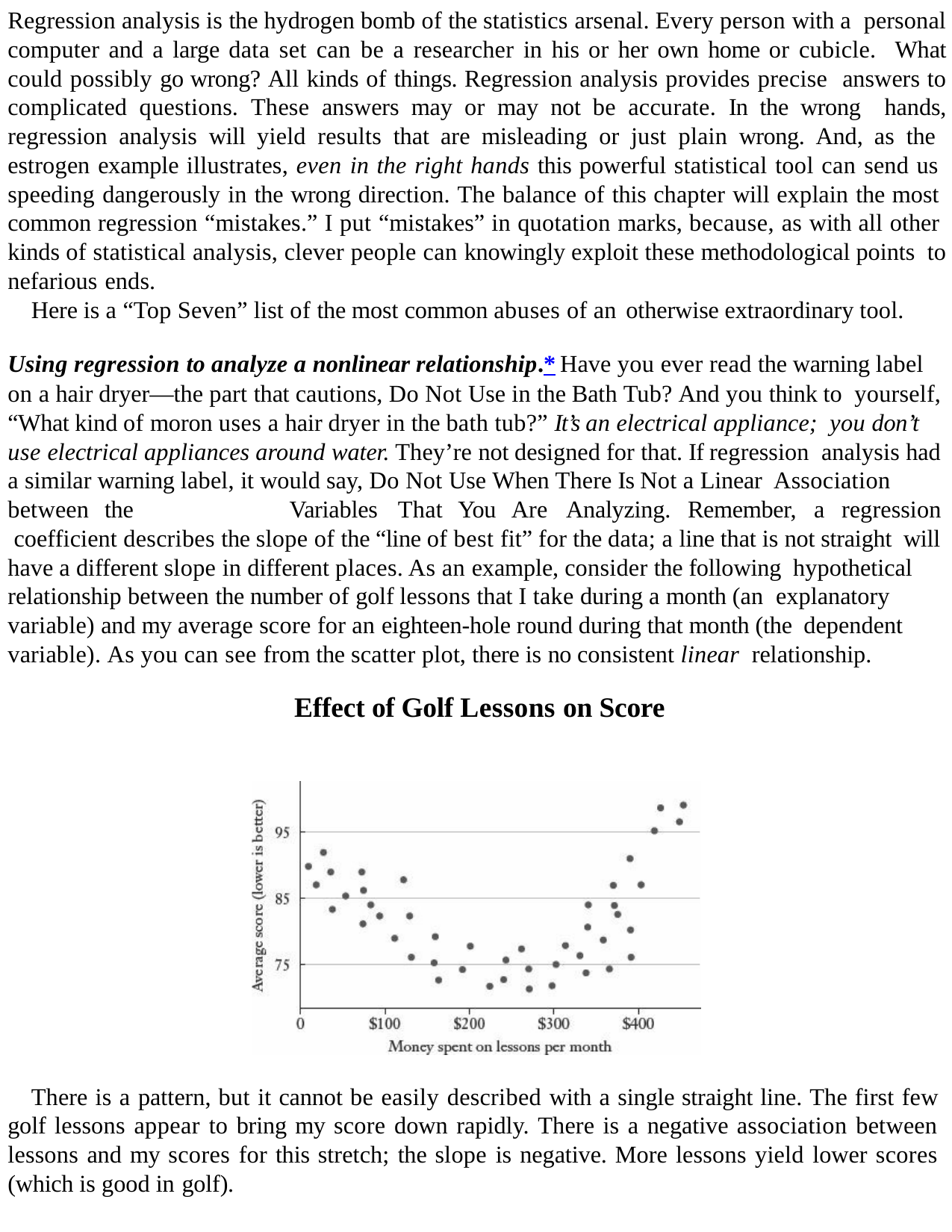

Regression analysis is the hydrogen bomb of the statistics arsenal. Every person with a  personal computer and a large data set can be a researcher in his or her own home or cubicle.  What could possibly go wrong? All kinds of things. Regression analysis provides precise  answers to complicated questions. These answers may or may not be accurate. In the wrong  hands, regression analysis will yield results that are misleading or just plain wrong. And, as the  estrogen example illustrates, even in the right hands this powerful statistical tool can send us  speeding dangerously in the wrong direction. The balance of this chapter will explain the most  common regression “mistakes.” I put “mistakes” in quotation marks, because, as with all other  kinds of statistical analysis, clever people can knowingly exploit these methodological points  to nefarious ends.
Here is a “Top Seven” list of the most common abuses of an otherwise extraordinary tool.
Using regression to analyze a nonlinear relationship.* Have you ever read the warning label  on a hair dryer—the part that cautions, Do Not Use in the Bath Tub? And you think to  yourself, “What kind of moron uses a hair dryer in the bath tub?” It’s an electrical appliance;  you don’t use electrical appliances around water. They’re not designed for that. If regression  analysis had a similar warning label, it would say, Do Not Use When There Is Not a Linear  Association  between  the	Variables	That  You  Are	Analyzing.	Remember,	a	regression  coefficient describes the slope of the “line of best fit” for the data; a line that is not straight  will have a different slope in different places. As an example, consider the following  hypothetical relationship between the number of golf lessons that I take during a month (an  explanatory variable) and my average score for an eighteen-hole round during that month (the  dependent variable). As you can see from the scatter plot, there is no consistent linear  relationship.
Effect of Golf Lessons on Score

There is a pattern, but it cannot be easily described with a single straight line. The first few  golf lessons appear to bring my score down rapidly. There is a negative association between  lessons and my scores for this stretch; the slope is negative. More lessons yield lower scores  (which is good in golf).